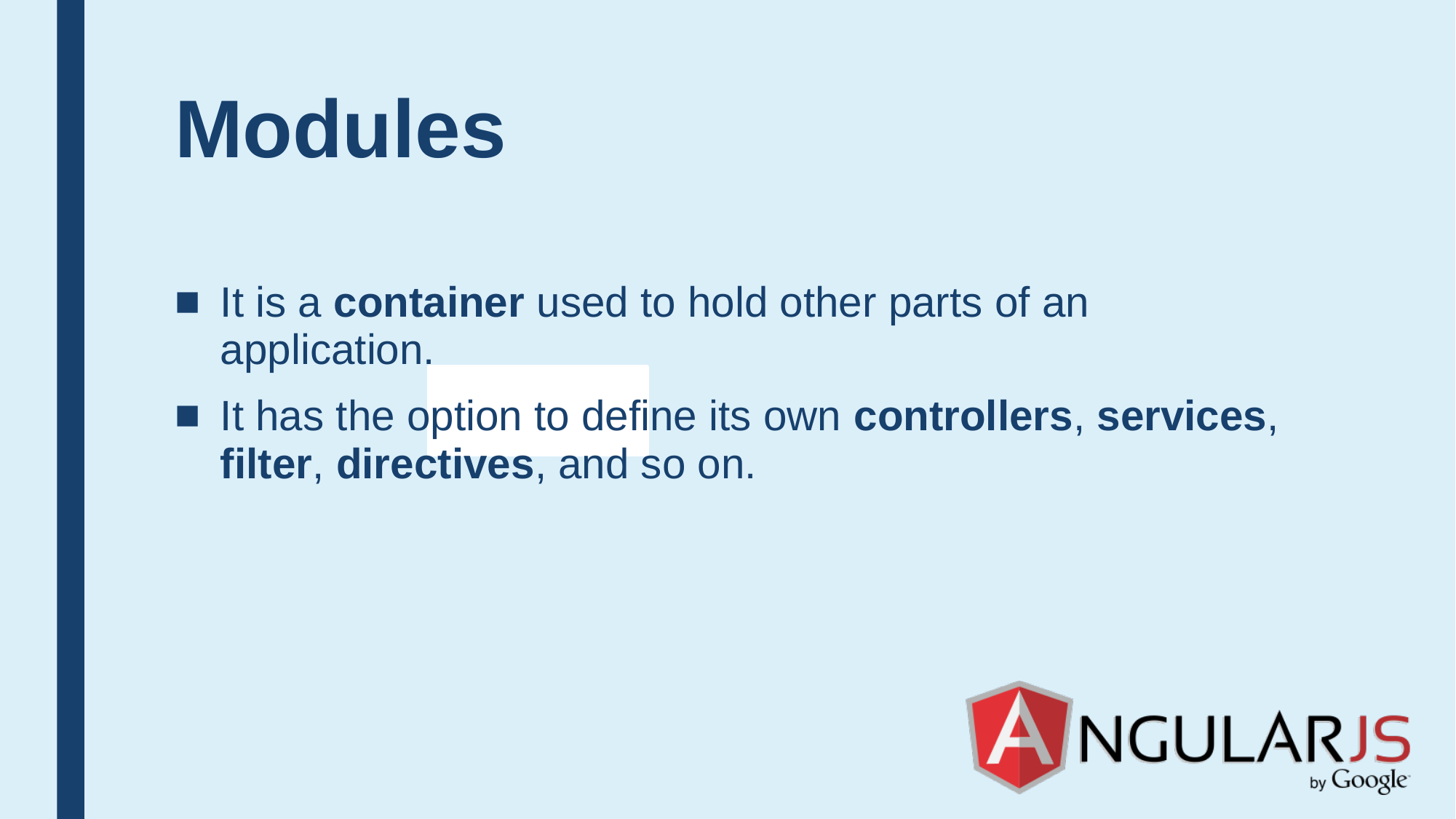

# Modules
It is a container used to hold other parts of an application.
It has the option to define its own controllers, services, filter, directives, and so on.